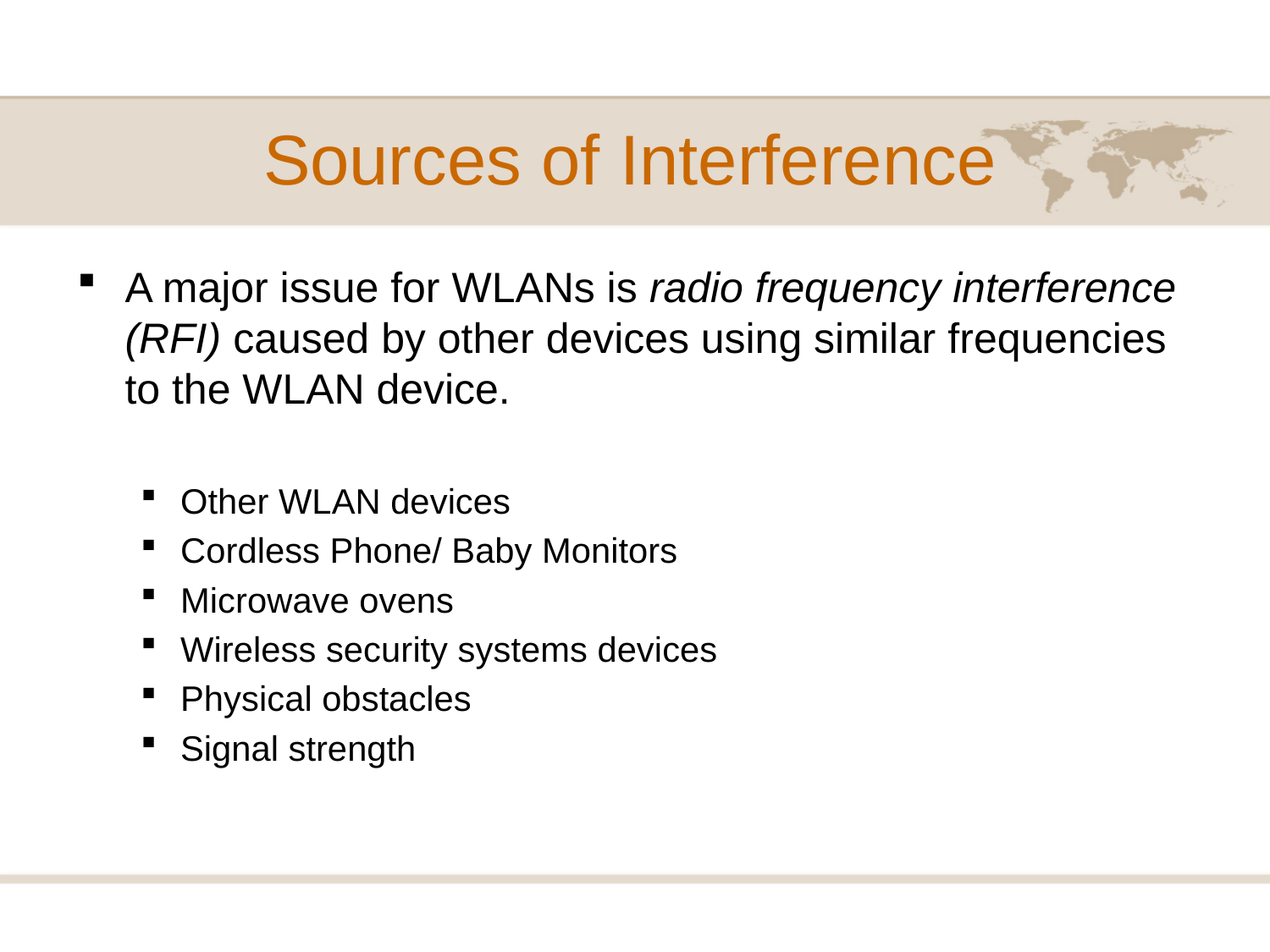

# Sources of Interference
A major issue for WLANs is radio frequency interference (RFI) caused by other devices using similar frequencies to the WLAN device.

Other WLAN devices
Cordless Phone/ Baby Monitors
Microwave ovens
Wireless security systems devices
Physical obstacles
Signal strength